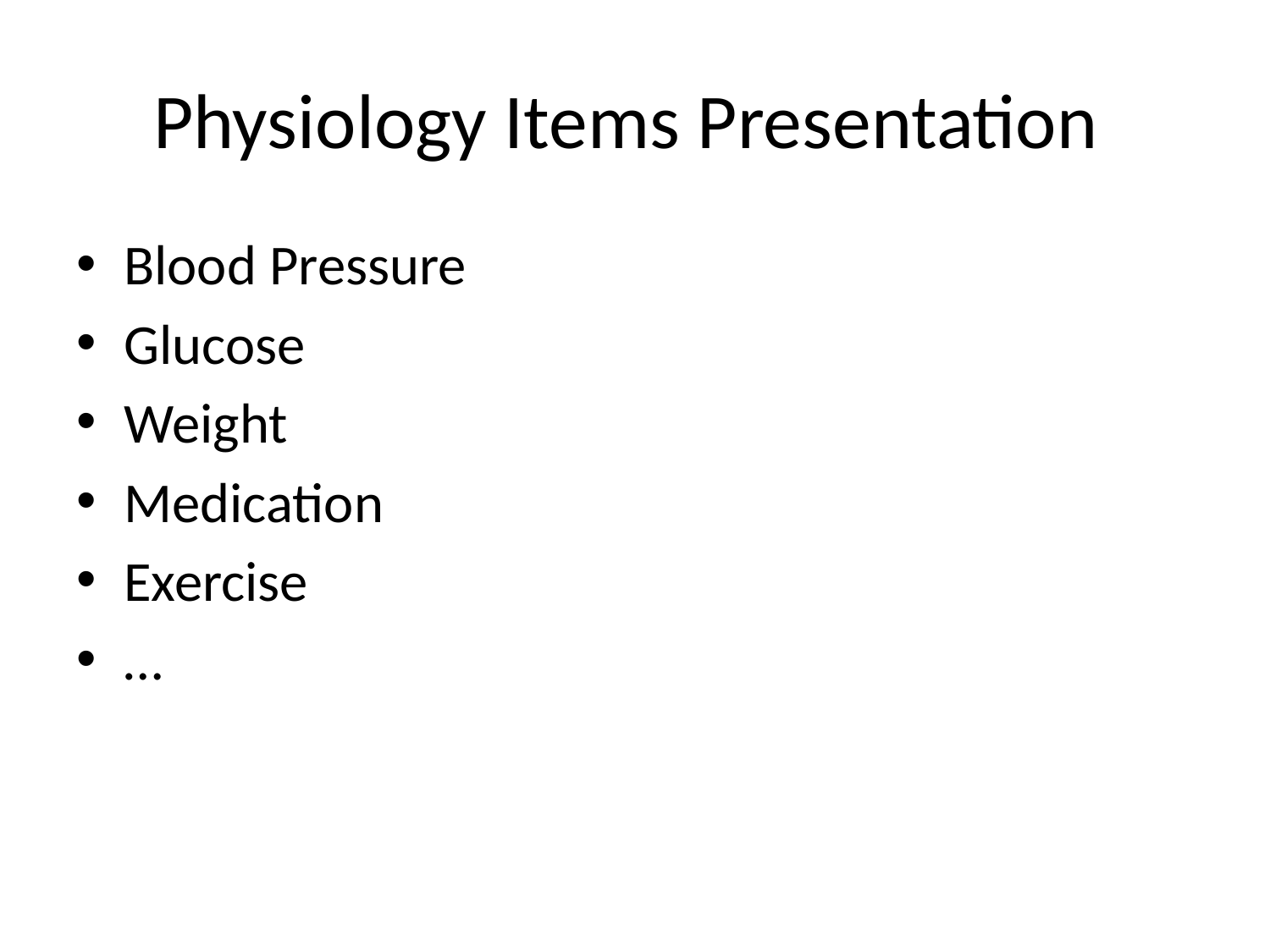

# Physiology Items Presentation
Blood Pressure
Glucose
Weight
Medication
Exercise
…